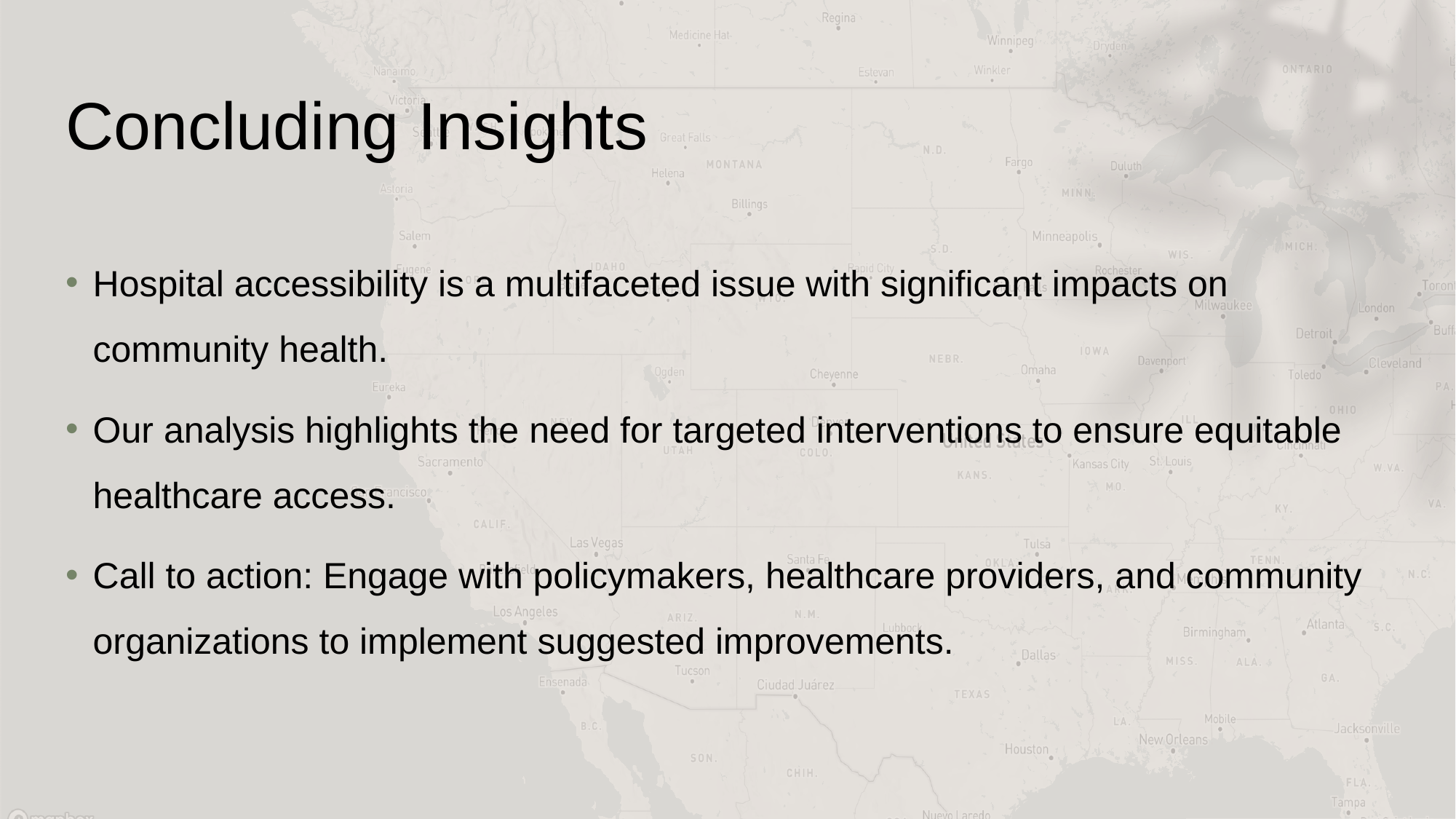

# Concluding Insights
Hospital accessibility is a multifaceted issue with significant impacts on community health.
Our analysis highlights the need for targeted interventions to ensure equitable healthcare access.
Call to action: Engage with policymakers, healthcare providers, and community organizations to implement suggested improvements.